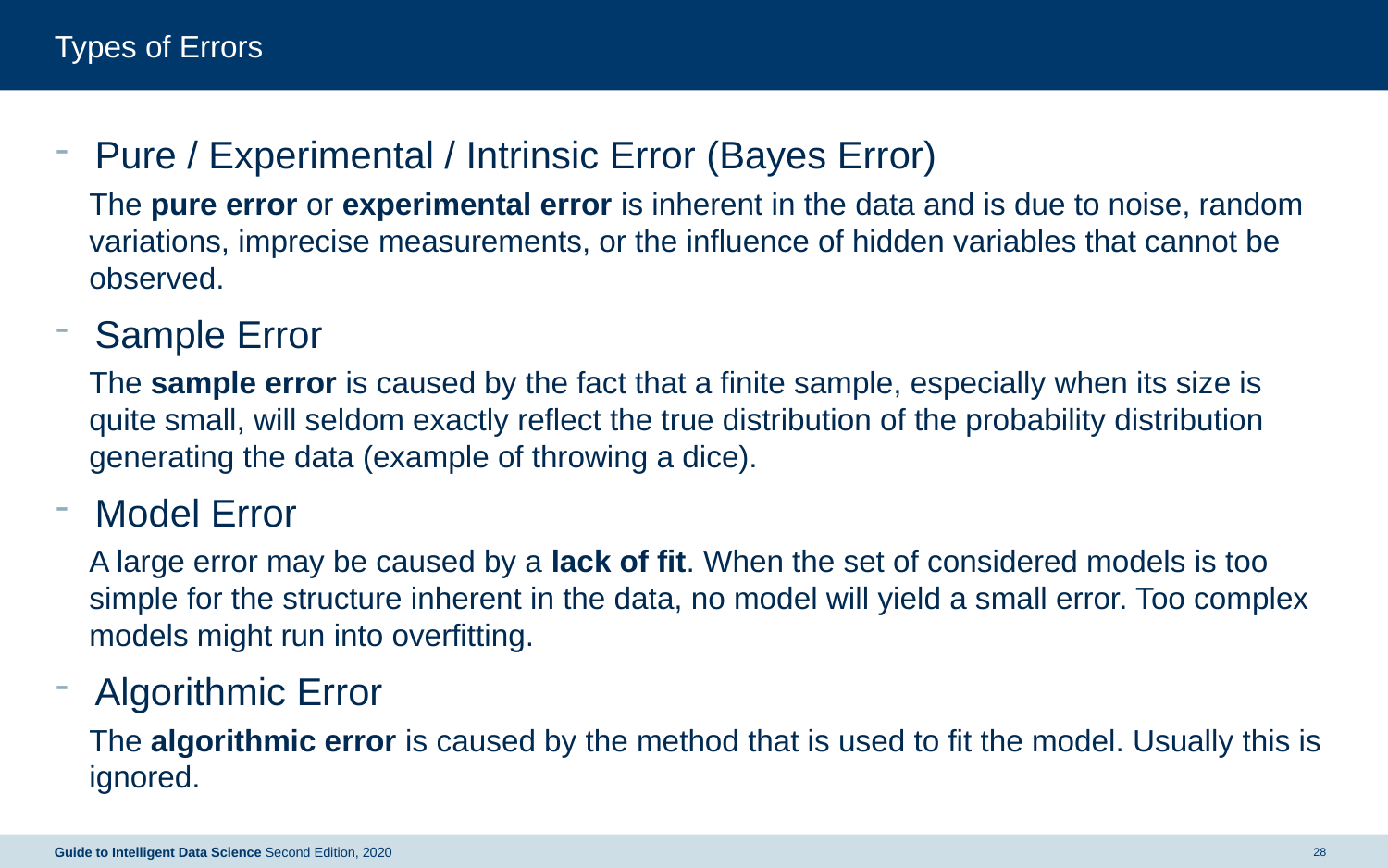

# Types of Errors
Pure / Experimental / Intrinsic Error (Bayes Error)
The pure error or experimental error is inherent in the data and is due to noise, random variations, imprecise measurements, or the influence of hidden variables that cannot be observed.
Sample Error
The sample error is caused by the fact that a finite sample, especially when its size is quite small, will seldom exactly reflect the true distribution of the probability distribution generating the data (example of throwing a dice).
Model Error
A large error may be caused by a lack of fit. When the set of considered models is too simple for the structure inherent in the data, no model will yield a small error. Too complex models might run into overfitting.
Algorithmic Error
The algorithmic error is caused by the method that is used to fit the model. Usually this is ignored.
Guide to Intelligent Data Science Second Edition, 2020
28